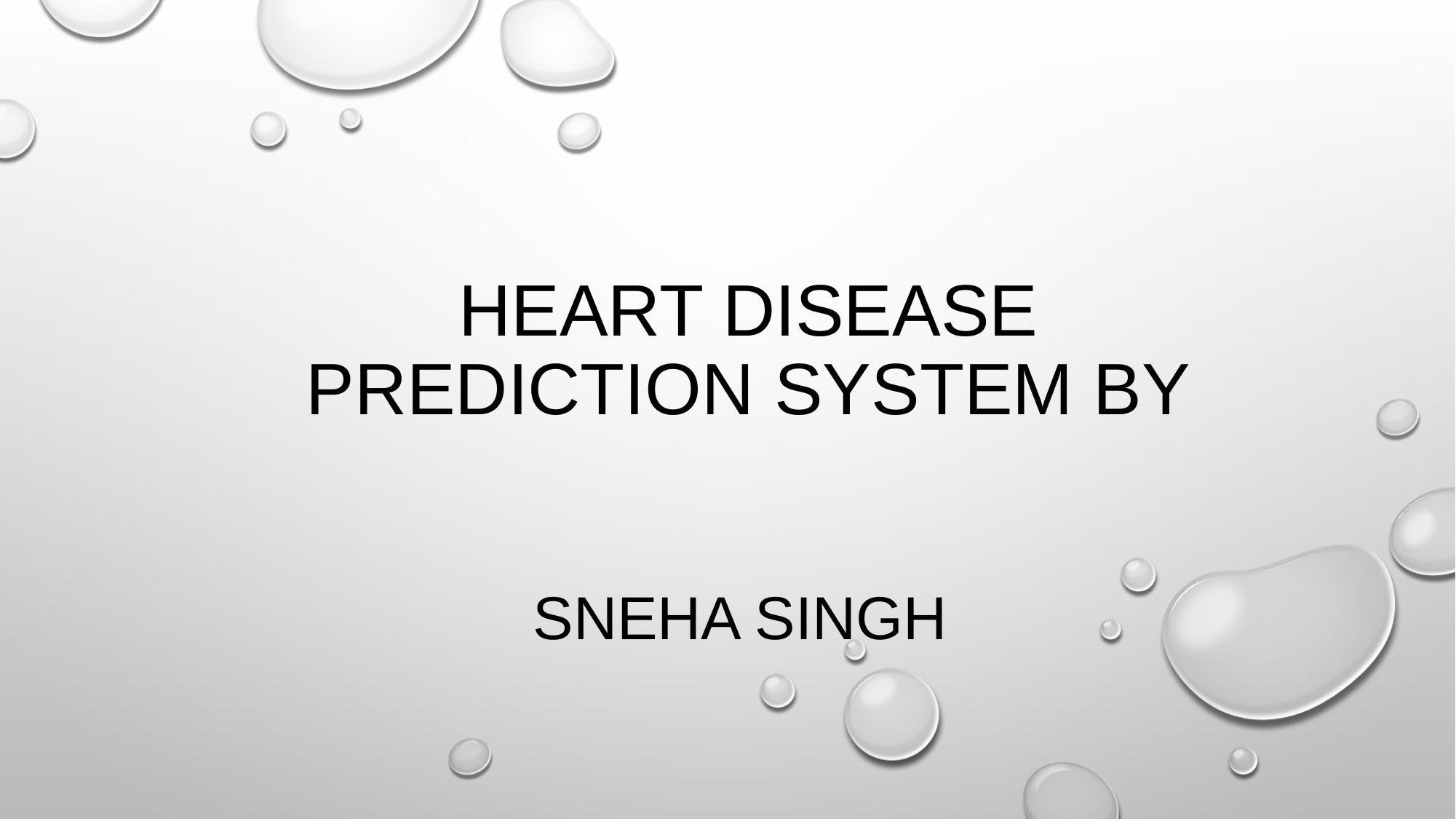

# Heart DISEASE PREDICTION SYSTEM BY SNEHA SINGH